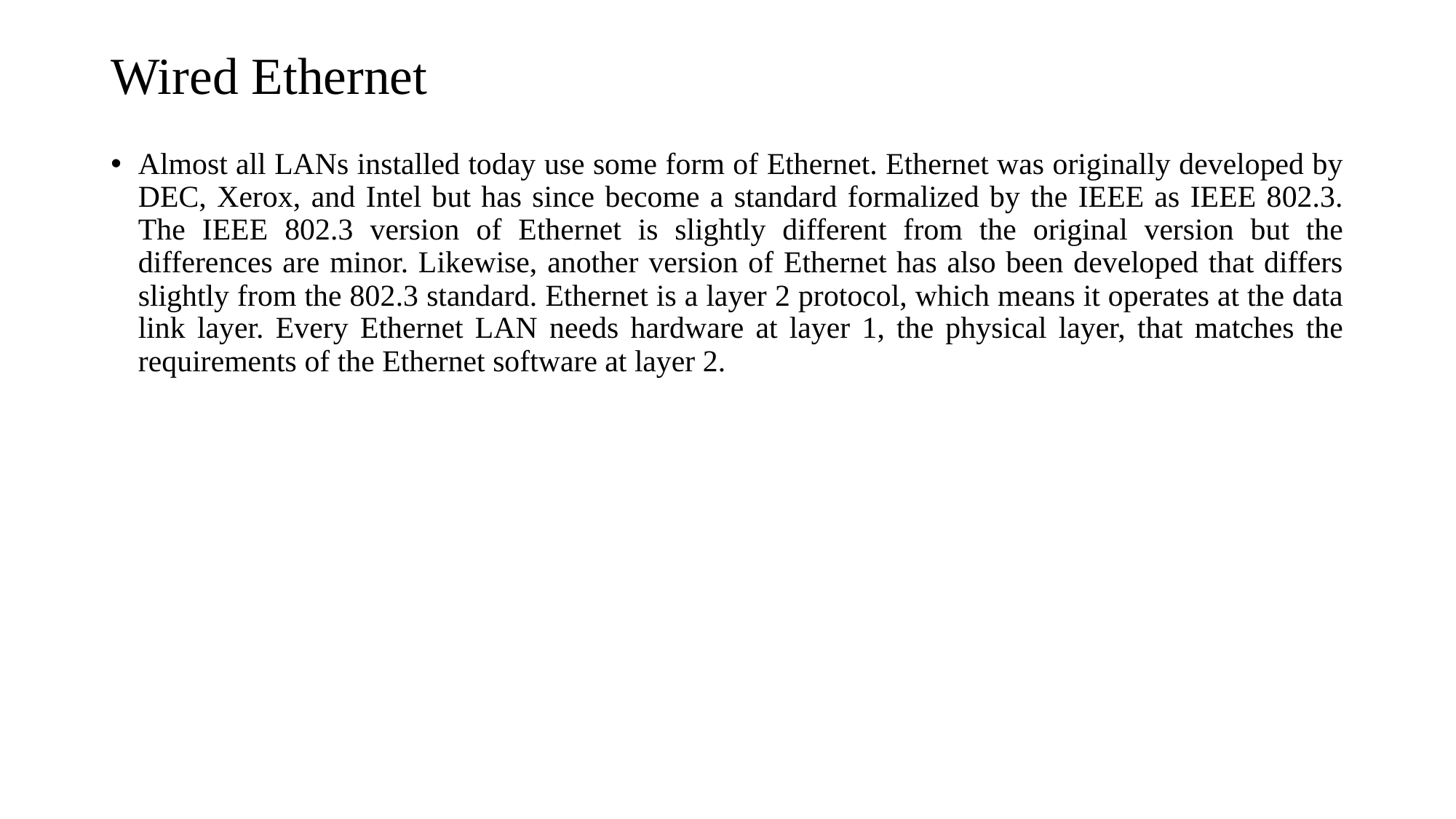

# Wired Ethernet
Almost all LANs installed today use some form of Ethernet. Ethernet was originally developed by DEC, Xerox, and Intel but has since become a standard formalized by the IEEE as IEEE 802.3. The IEEE 802.3 version of Ethernet is slightly different from the original version but the differences are minor. Likewise, another version of Ethernet has also been developed that differs slightly from the 802.3 standard. Ethernet is a layer 2 protocol, which means it operates at the data link layer. Every Ethernet LAN needs hardware at layer 1, the physical layer, that matches the requirements of the Ethernet software at layer 2.